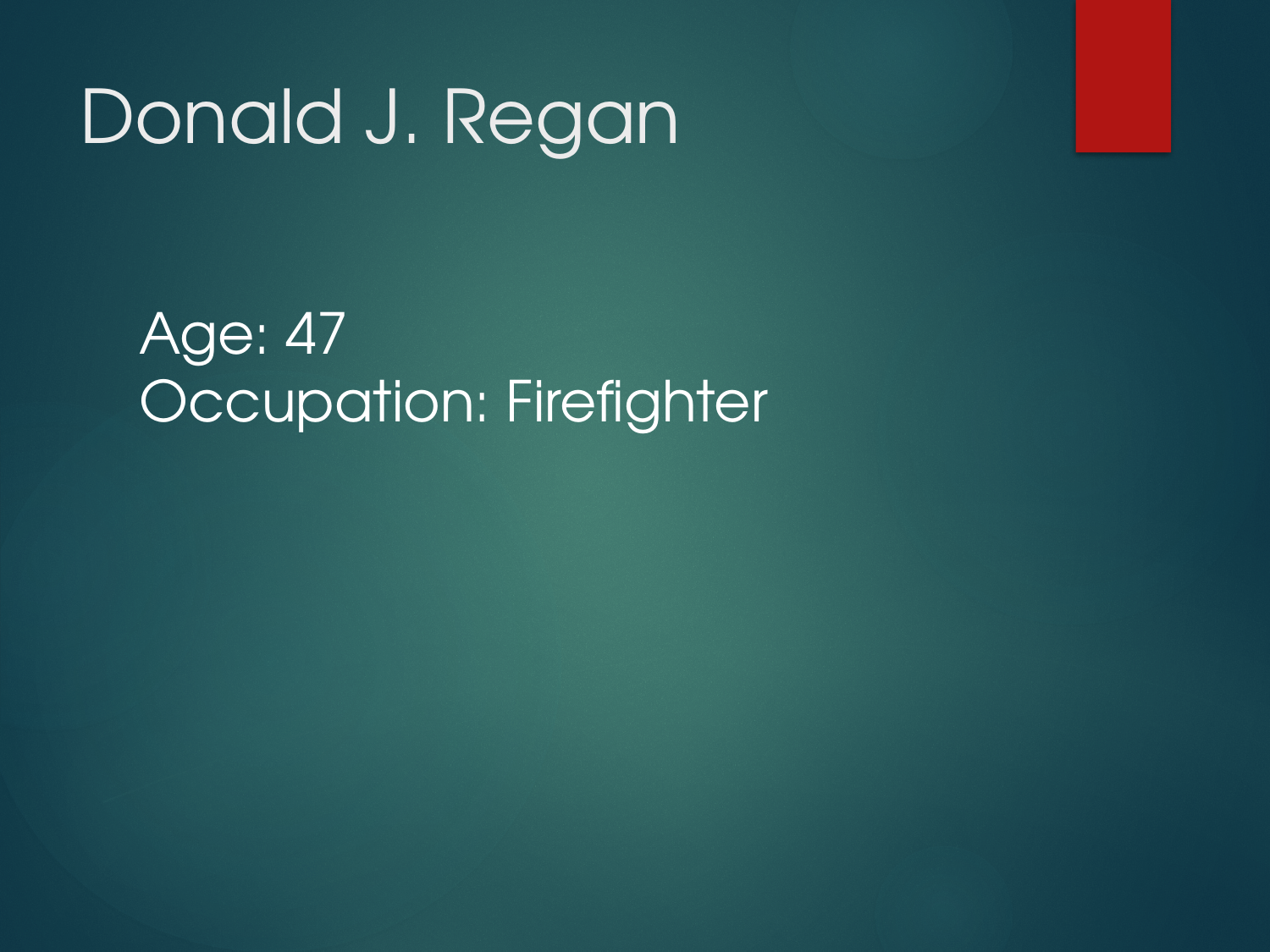

# Donald J. Regan

Age: 47
Occupation: Firefighter